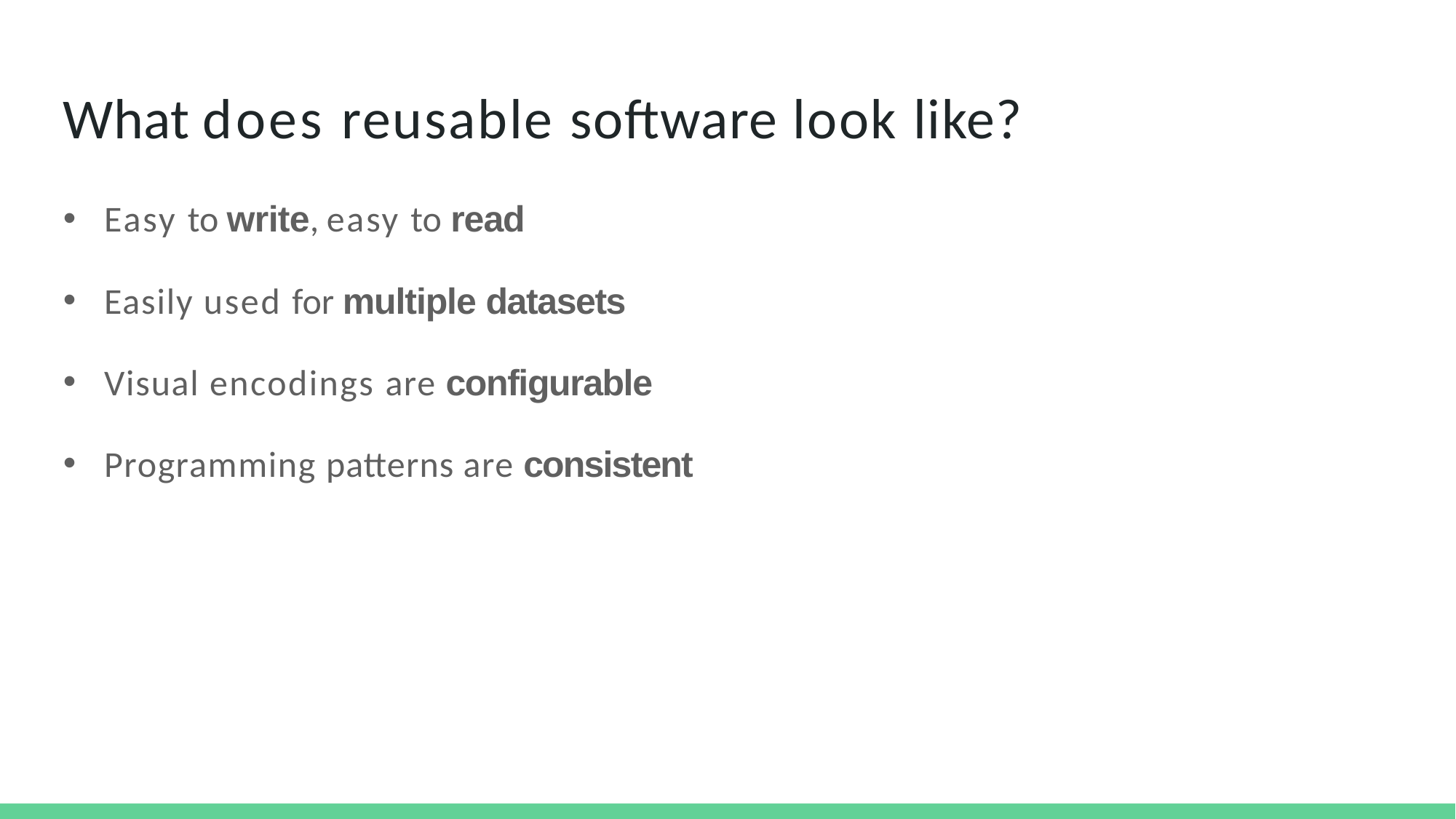

# What does reusable software look like?
Easy to write, easy to read
Easily used for multiple datasets
Visual encodings are configurable
Programming patterns are consistent